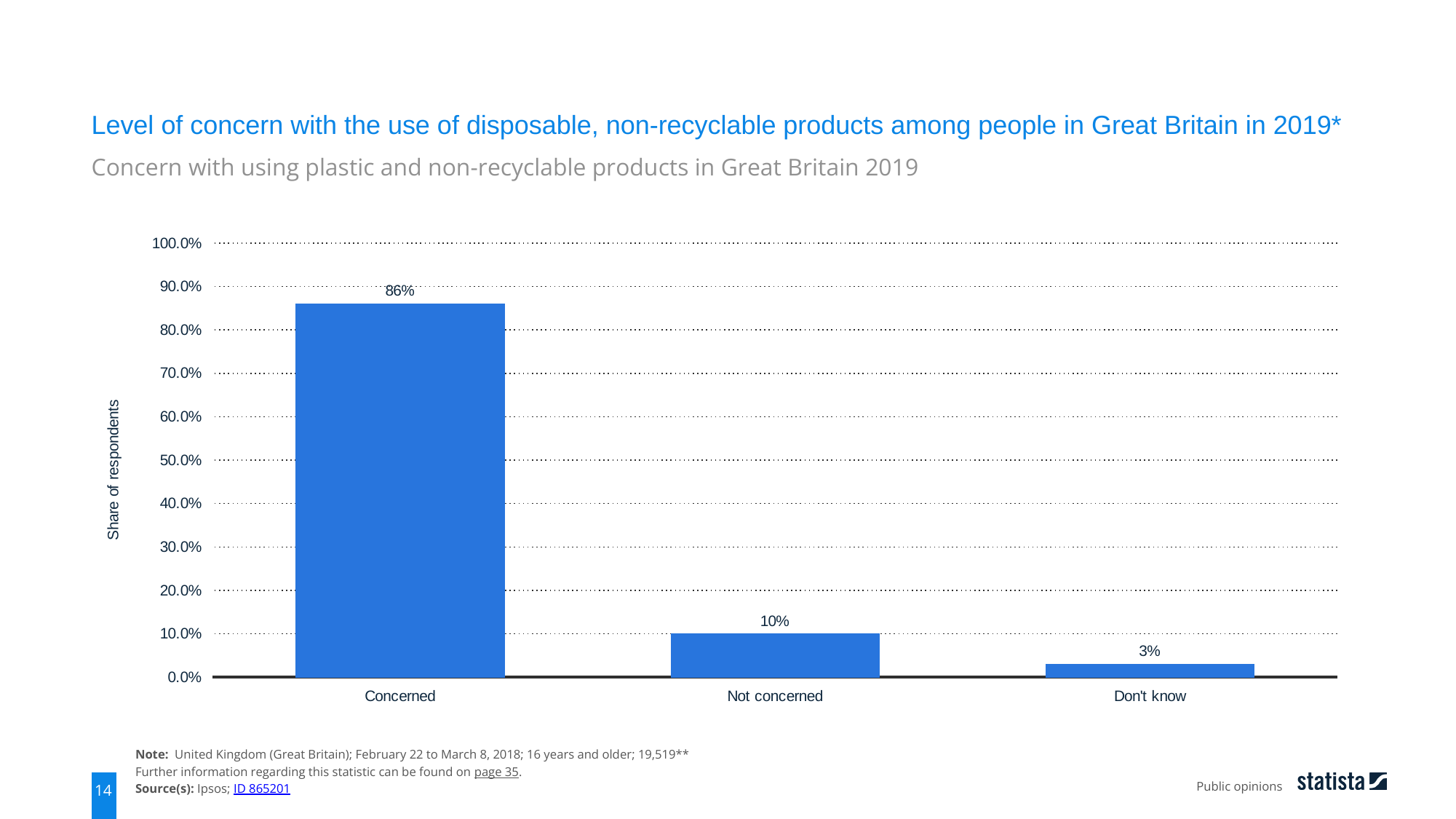

Level of concern with the use of disposable, non-recyclable products among people in Great Britain in 2019*
Concern with using plastic and non-recyclable products in Great Britain 2019

### Chart

| Category | data |
|---|---|
| Concerned | 0.86 |
| Not concerned | 0.1 |
| Don't know | 0.03 |
Note:  United Kingdom (Great Britain); February 22 to March 8, 2018; 16 years and older; 19,519**
Further information regarding this statistic can be found on page 35.
Source(s): Ipsos; ID 865201
Public opinions

14